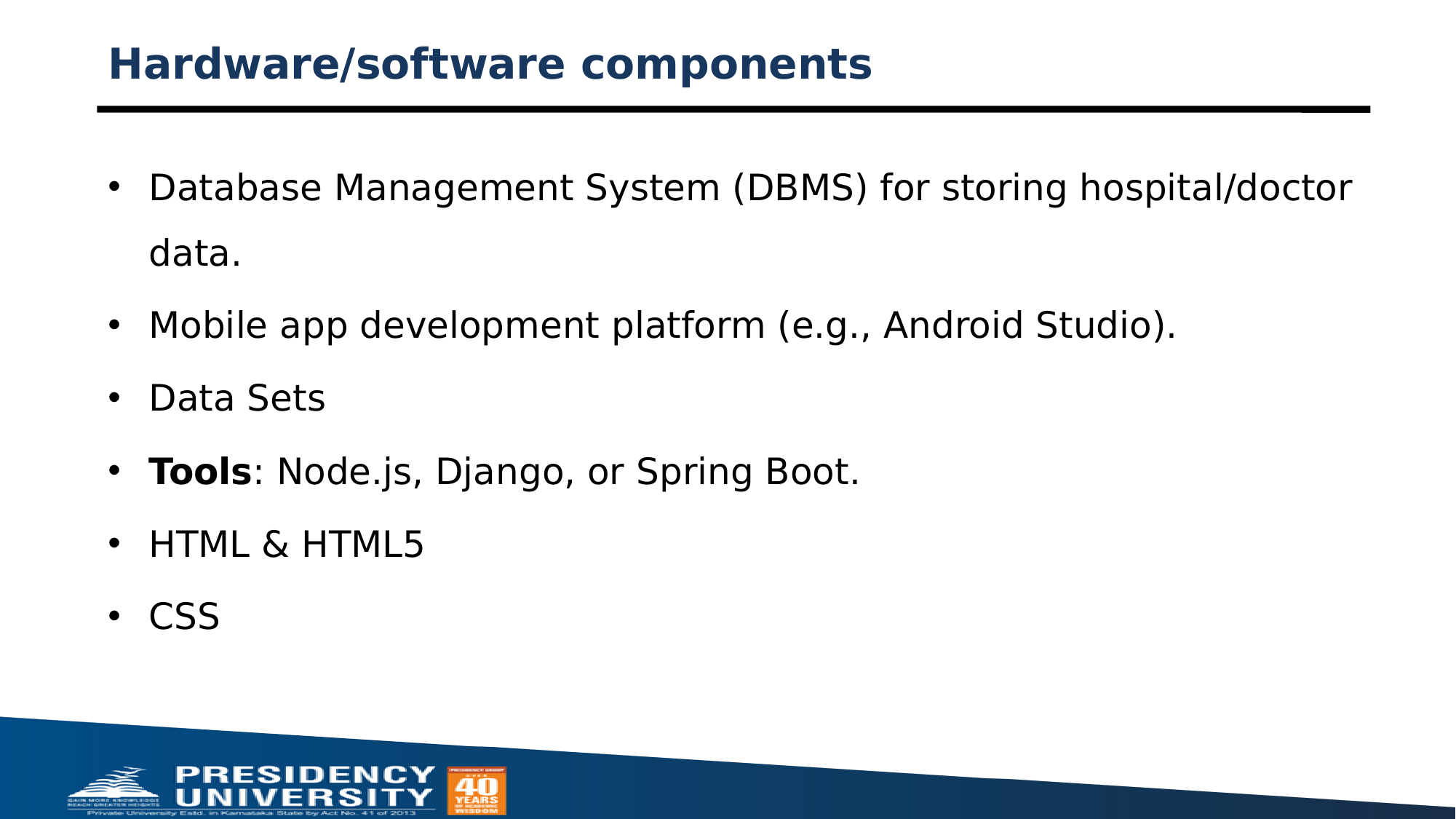

# Hardware/software components
Database Management System (DBMS) for storing hospital/doctor data.
Mobile app development platform (e.g., Android Studio).
Data Sets
Tools: Node.js, Django, or Spring Boot.
HTML & HTML5
CSS